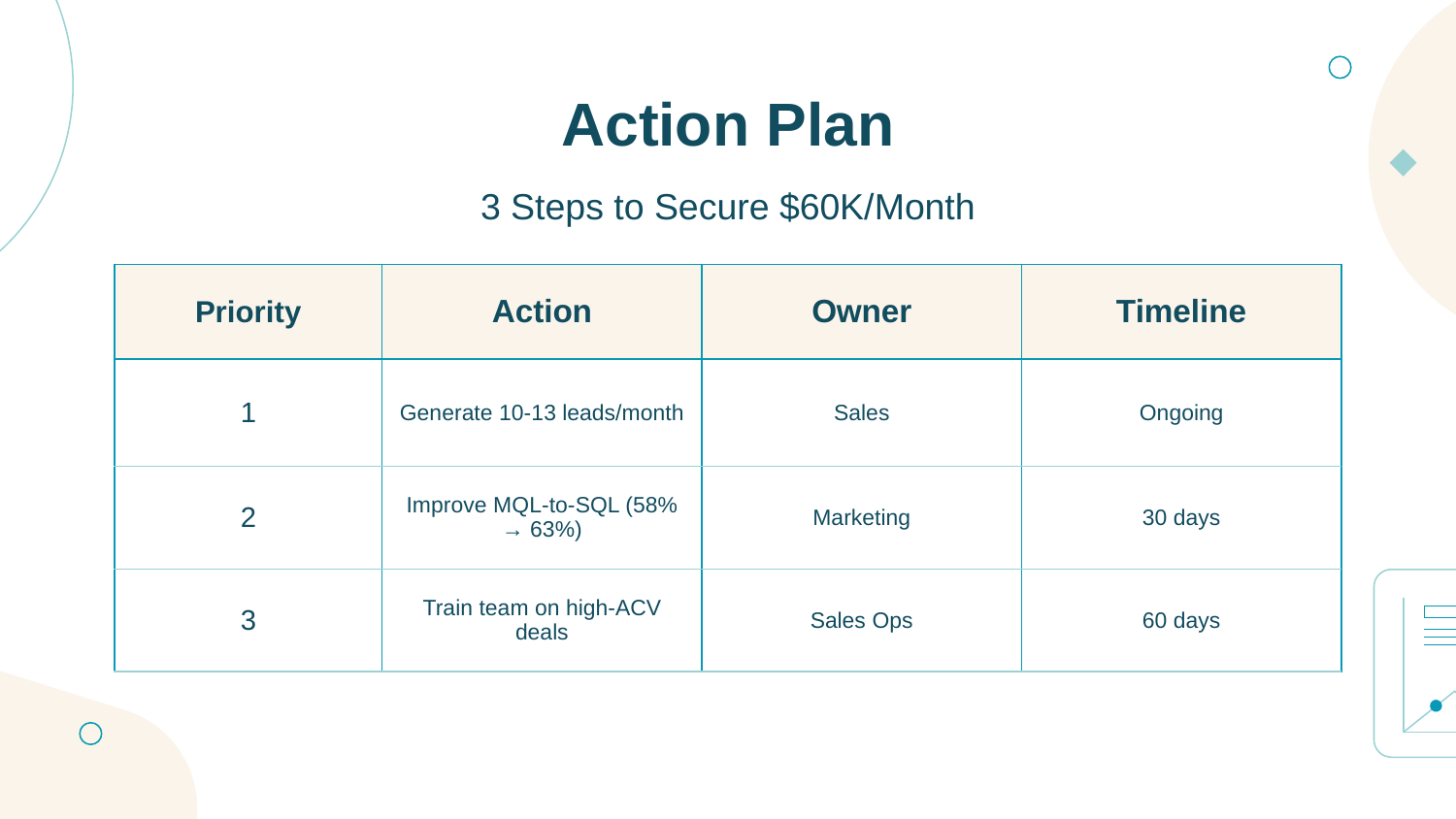

# Action Plan
3 Steps to Secure $60K/Month
| Priority | Action | Owner | Timeline |
| --- | --- | --- | --- |
| 1 | Generate 10-13 leads/month | Sales | Ongoing |
| 2 | Improve MQL-to-SQL (58% → 63%) | Marketing | 30 days |
| 3 | Train team on high-ACV deals | Sales Ops | 60 days |